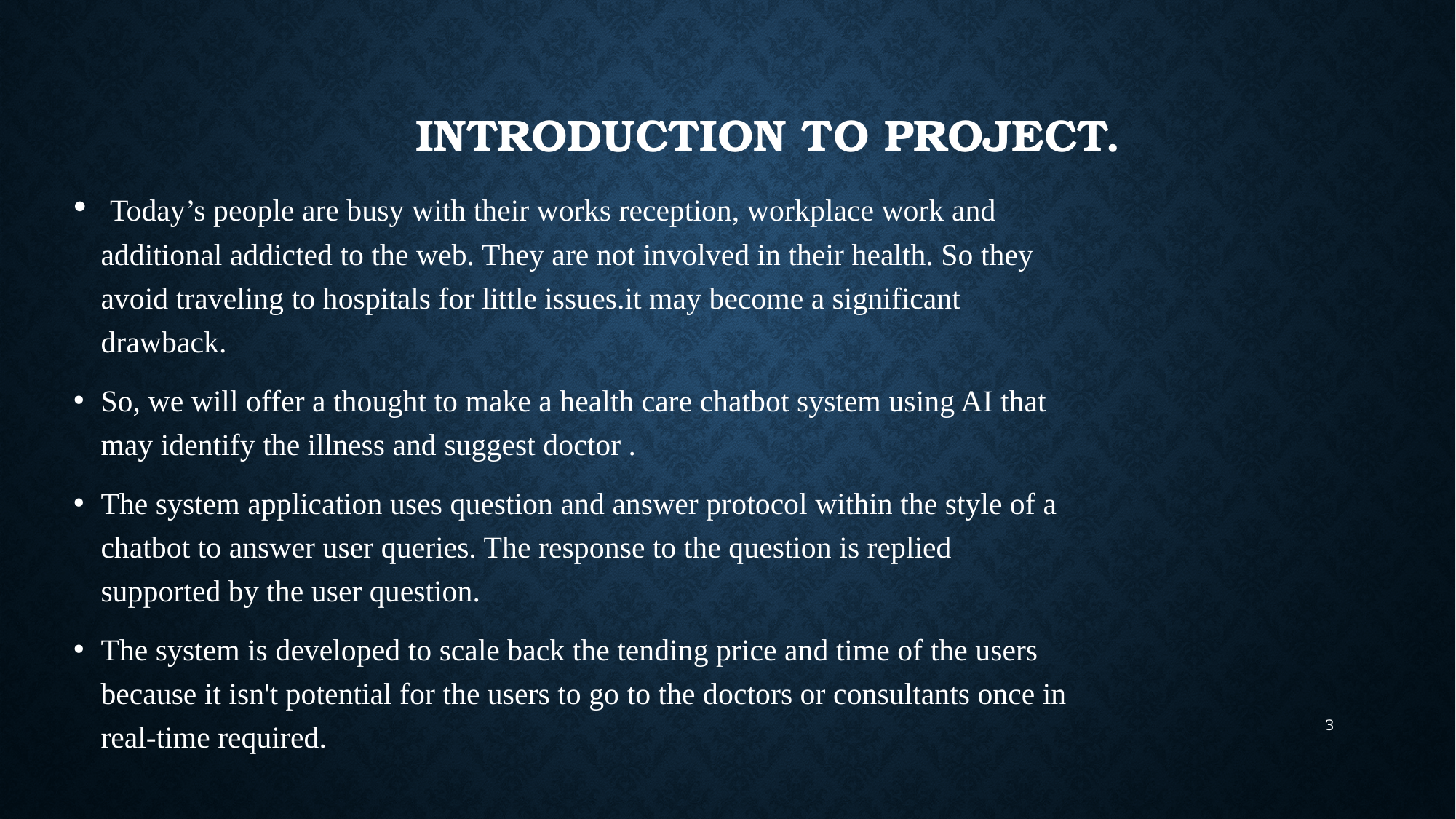

# Introduction to Project.
 Today’s people are busy with their works reception, workplace work and additional addicted to the web. They are not involved in their health. So they avoid traveling to hospitals for little issues.it may become a significant drawback.
So, we will offer a thought to make a health care chatbot system using AI that may identify the illness and suggest doctor .
The system application uses question and answer protocol within the style of a chatbot to answer user queries. The response to the question is replied supported by the user question.
The system is developed to scale back the tending price and time of the users because it isn't potential for the users to go to the doctors or consultants once in real-time required.

3